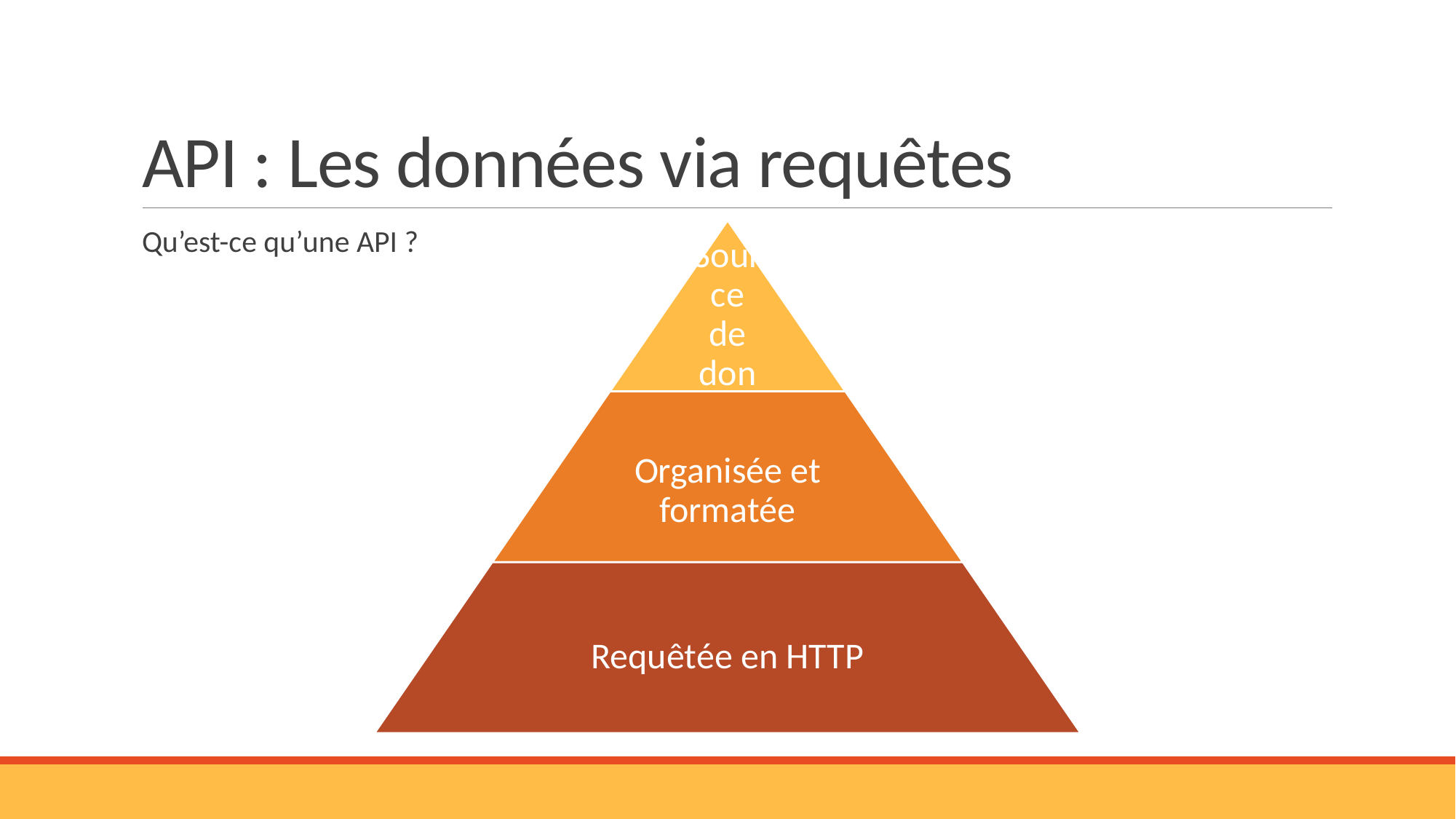

# API : Les données via requêtes
Qu’est-ce qu’une API ?
Source de données
Organisée et formatée
Requêtée en HTTP